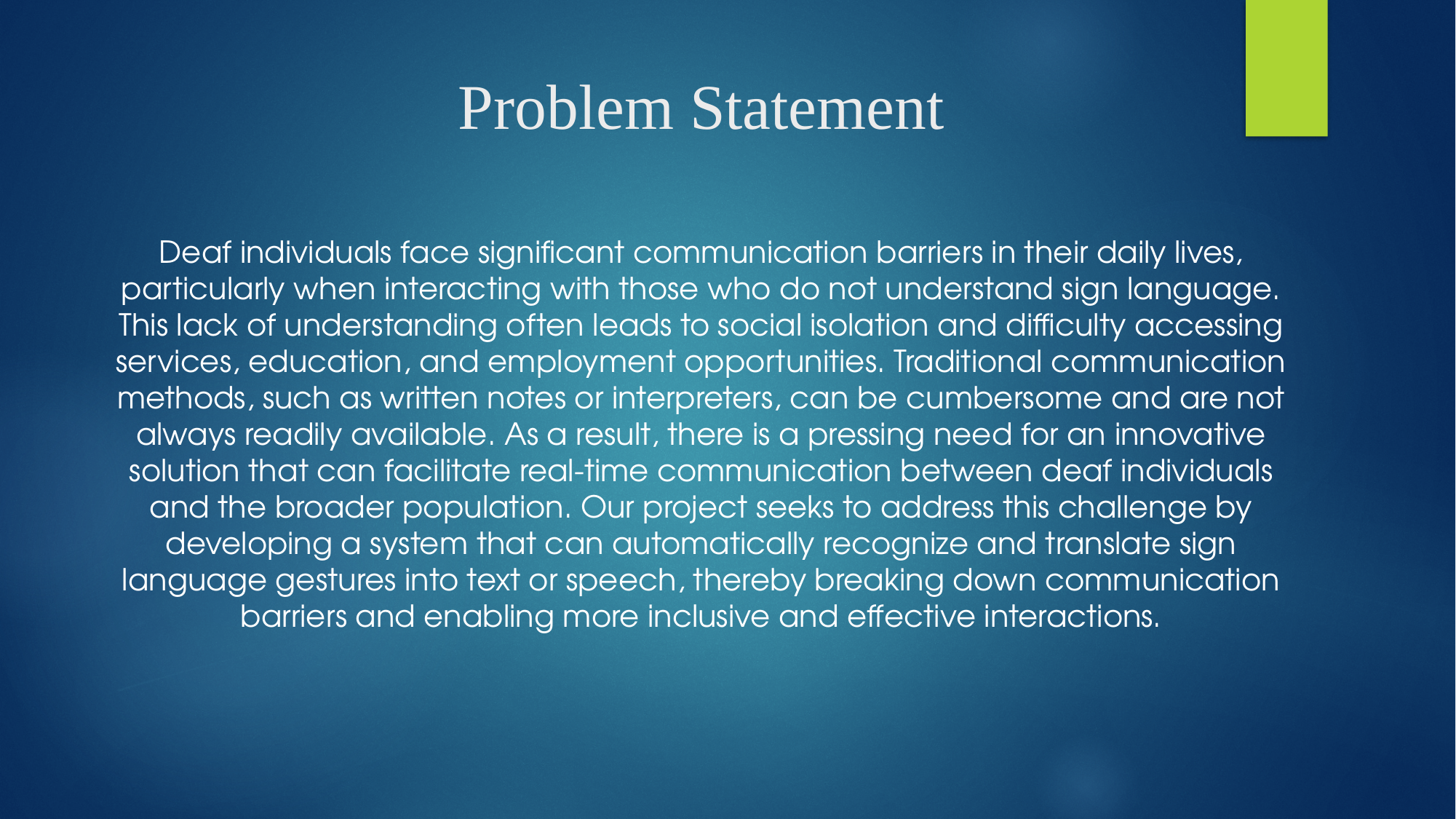

# Problem Statement
Deaf individuals face significant communication barriers in their daily lives, particularly when interacting with those who do not understand sign language. This lack of understanding often leads to social isolation and difficulty accessing services, education, and employment opportunities. Traditional communication methods, such as written notes or interpreters, can be cumbersome and are not always readily available. As a result, there is a pressing need for an innovative solution that can facilitate real-time communication between deaf individuals and the broader population. Our project seeks to address this challenge by developing a system that can automatically recognize and translate sign language gestures into text or speech, thereby breaking down communication barriers and enabling more inclusive and effective interactions.